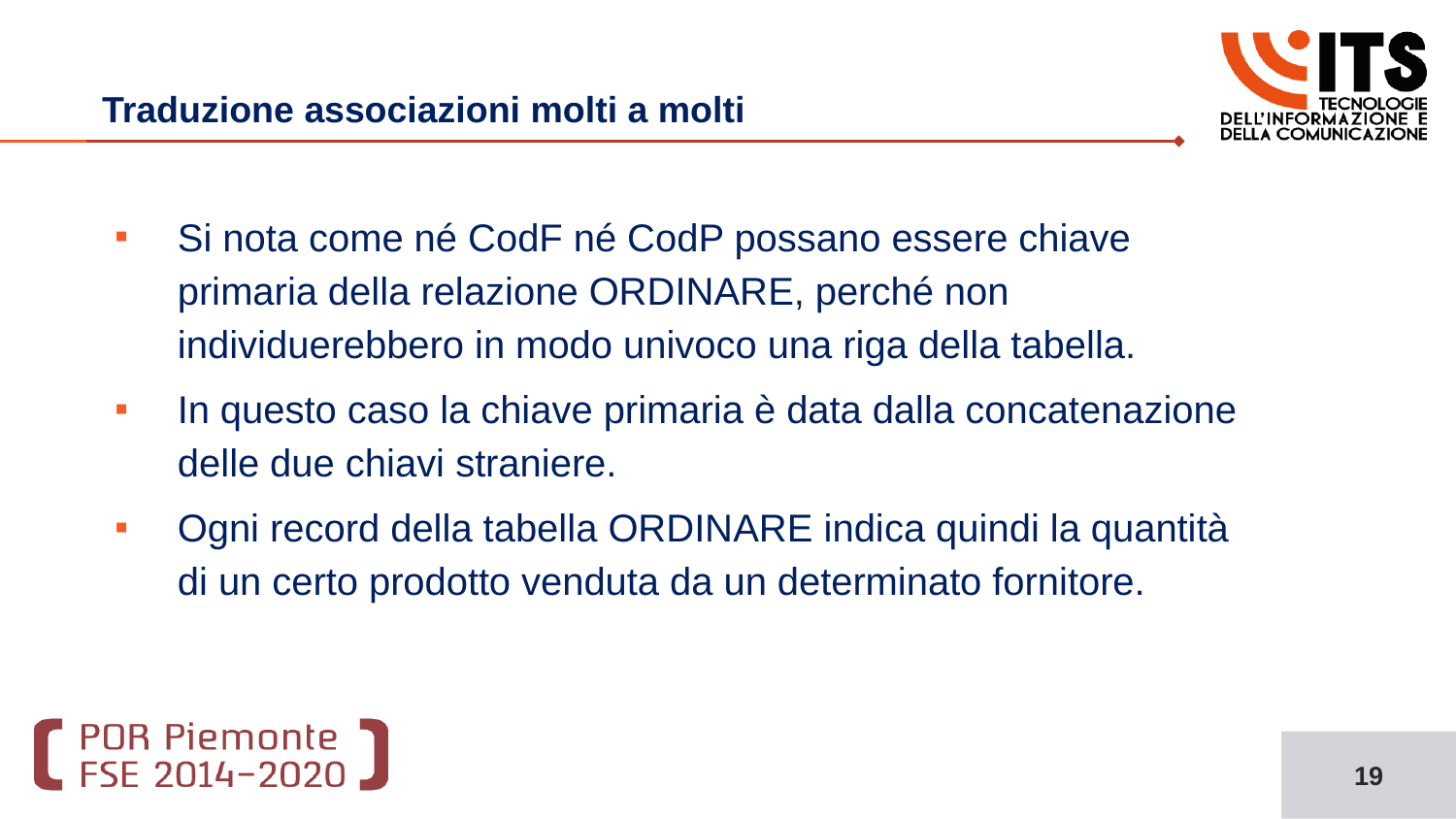

Basi di Dati
# Traduzione associazioni molti a molti
Si nota come né CodF né CodP possano essere chiave primaria della relazione ORDINARE, perché non individuerebbero in modo univoco una riga della tabella.
In questo caso la chiave primaria è data dalla concatenazione delle due chiavi straniere.
Ogni record della tabella ORDINARE indica quindi la quantità di un certo prodotto venduta da un determinato fornitore.
19